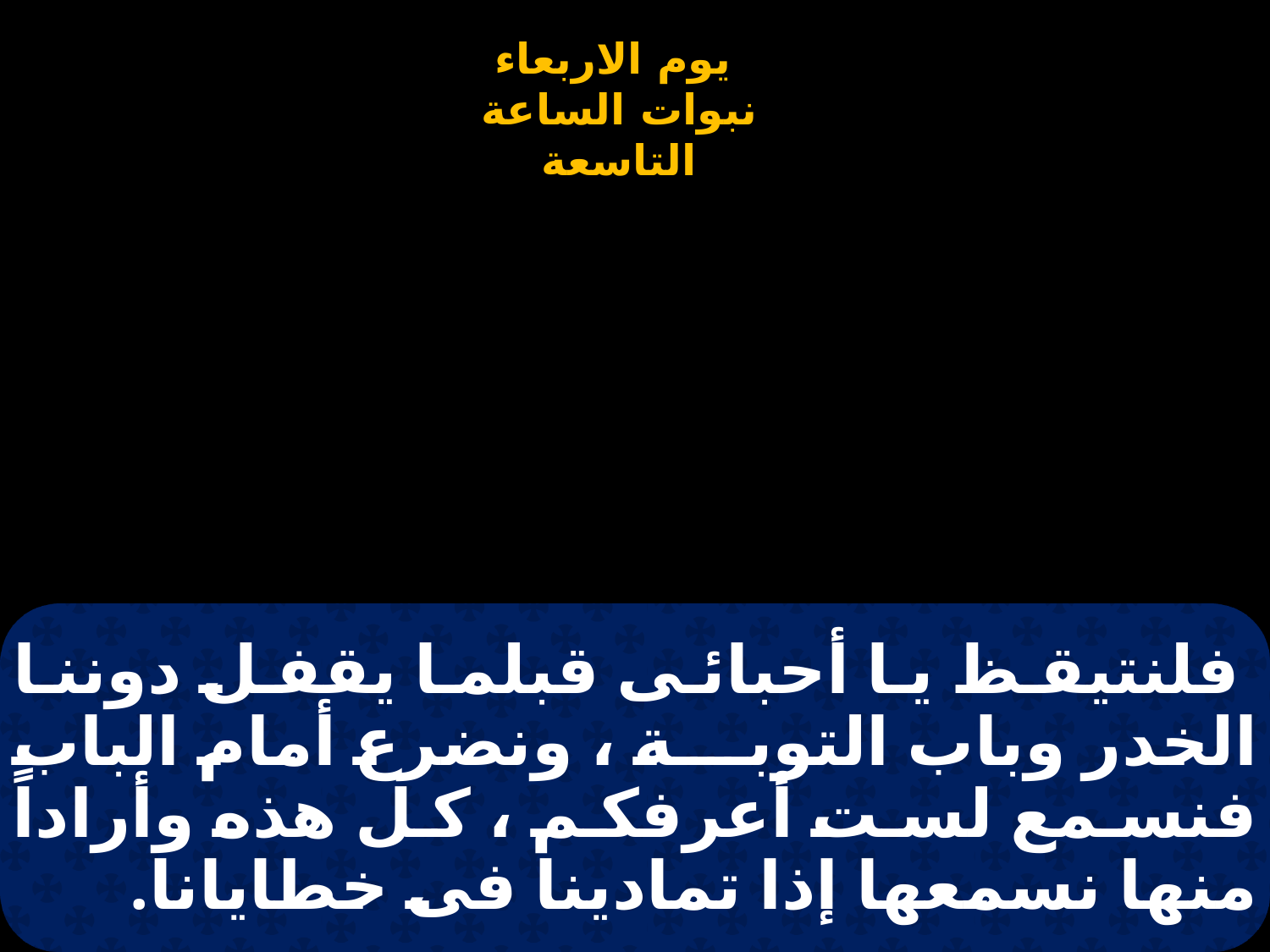

# فلنتيقظ يا أحبائى قبلما يقفل دوننا الخدر وباب التوبة ، ونضرع أمام الباب فنسمع لست أعرفكم ، كل هذه وأراداً منها نسمعها إذا تمادينا فى خطايانا.